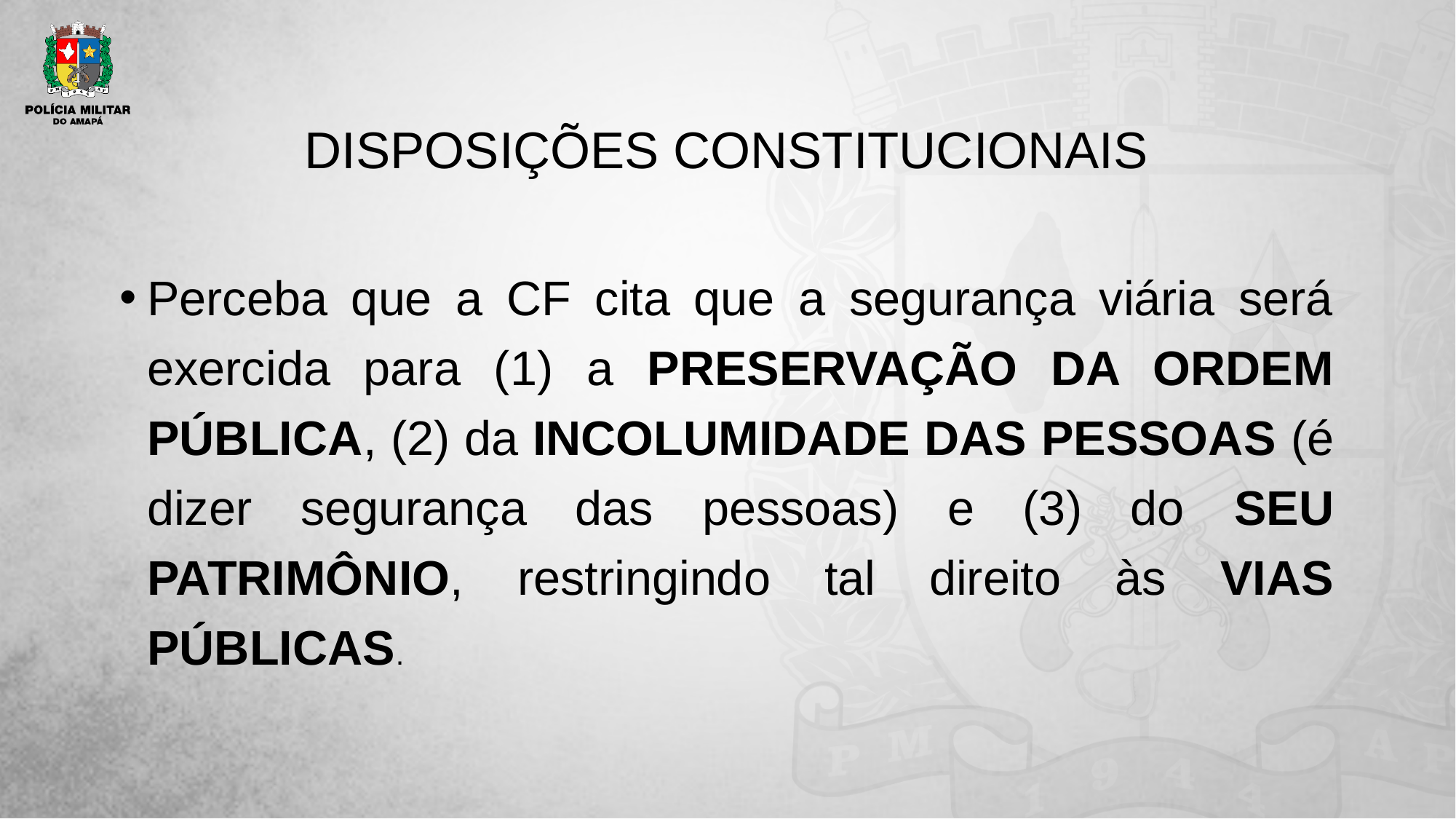

# DISPOSIÇÕES CONSTITUCIONAIS
Perceba que a CF cita que a segurança viária será exercida para (1) a PRESERVAÇÃO DA ORDEM PÚBLICA, (2) da INCOLUMIDADE DAS PESSOAS (é dizer segurança das pessoas) e (3) do SEU PATRIMÔNIO, restringindo tal direito às VIAS PÚBLICAS.